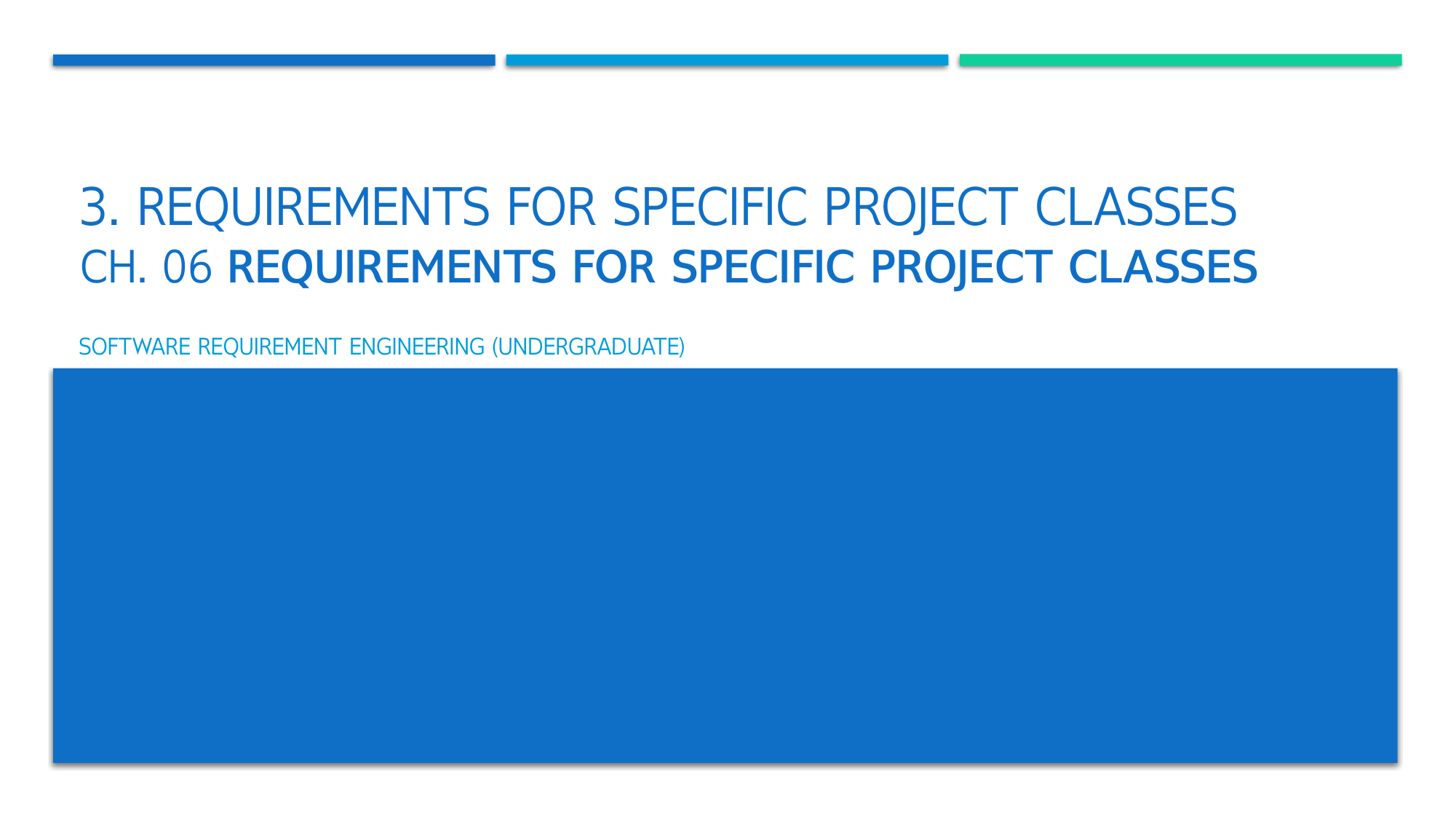

# 3. REQUIREMENTS for specific project classes Ch. 06 Requirements for Specific Project Classes
Software requirement engineering (Undergraduate)